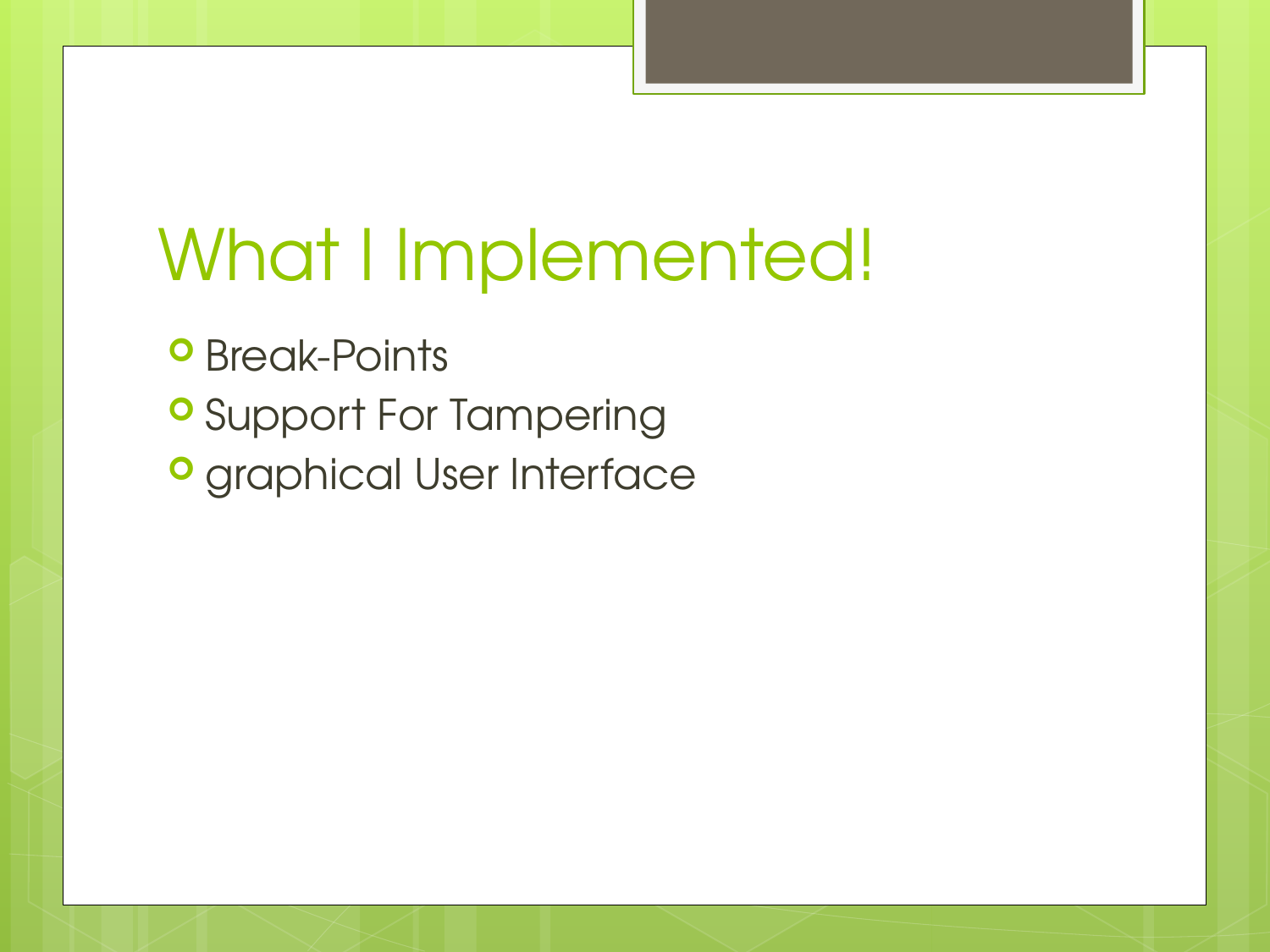

# What I Implemented!
Break-Points
Support For Tampering
graphical User Interface